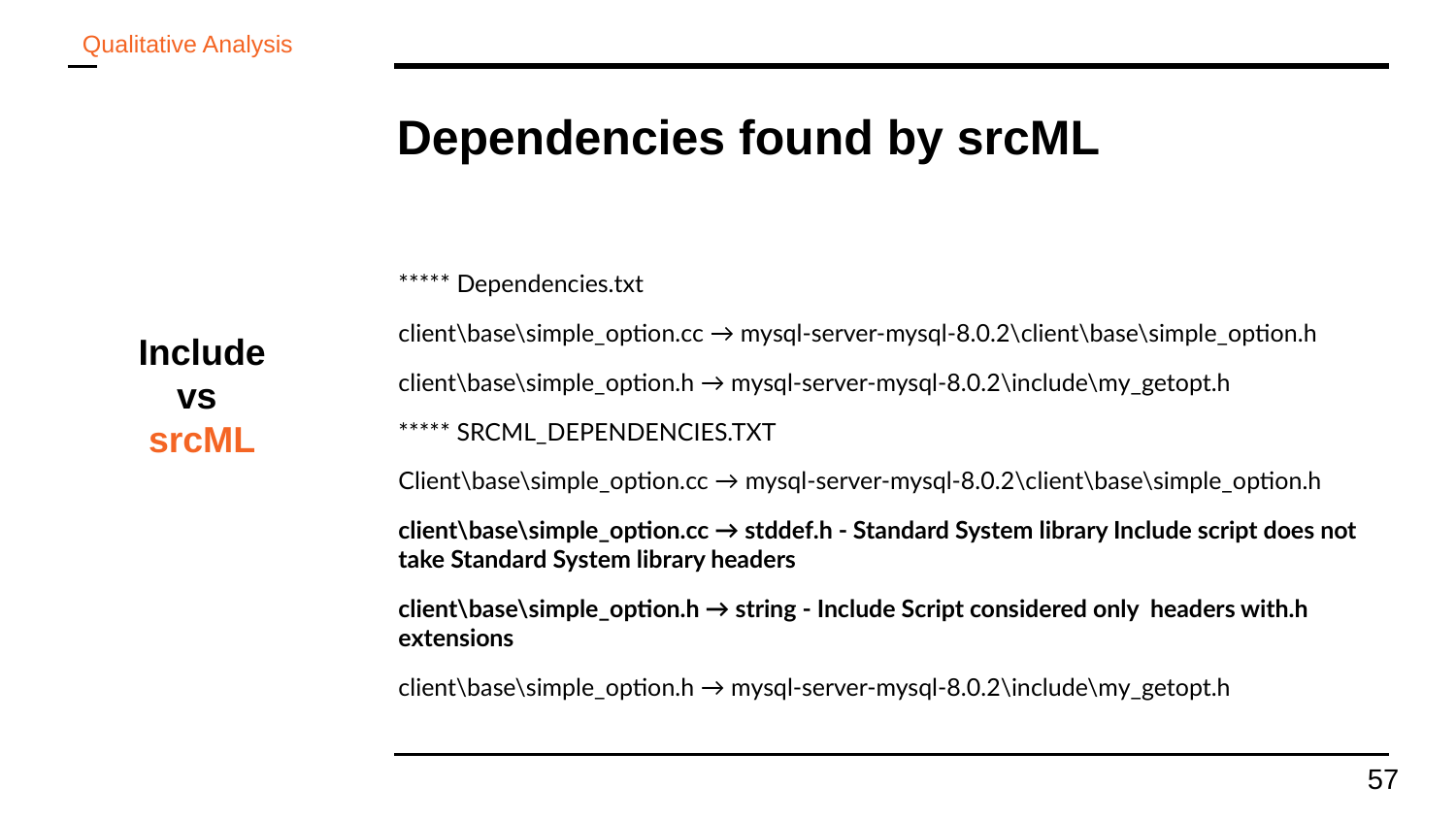

Qualitative Analysis
# Dependencies found by srcML
***** Dependencies.txt
client\base\simple_option.cc → mysql-server-mysql-8.0.2\client\base\simple_option.h
client\base\simple_option.h → mysql-server-mysql-8.0.2\include\my_getopt.h
***** SRCML_DEPENDENCIES.TXT
Client\base\simple_option.cc → mysql-server-mysql-8.0.2\client\base\simple_option.h
client\base\simple_option.cc → stddef.h - Standard System library Include script does not take Standard System library headers
client\base\simple_option.h → string - Include Script considered only  headers with.h extensions
client\base\simple_option.h → mysql-server-mysql-8.0.2\include\my_getopt.h

Include
vs
srcML
57